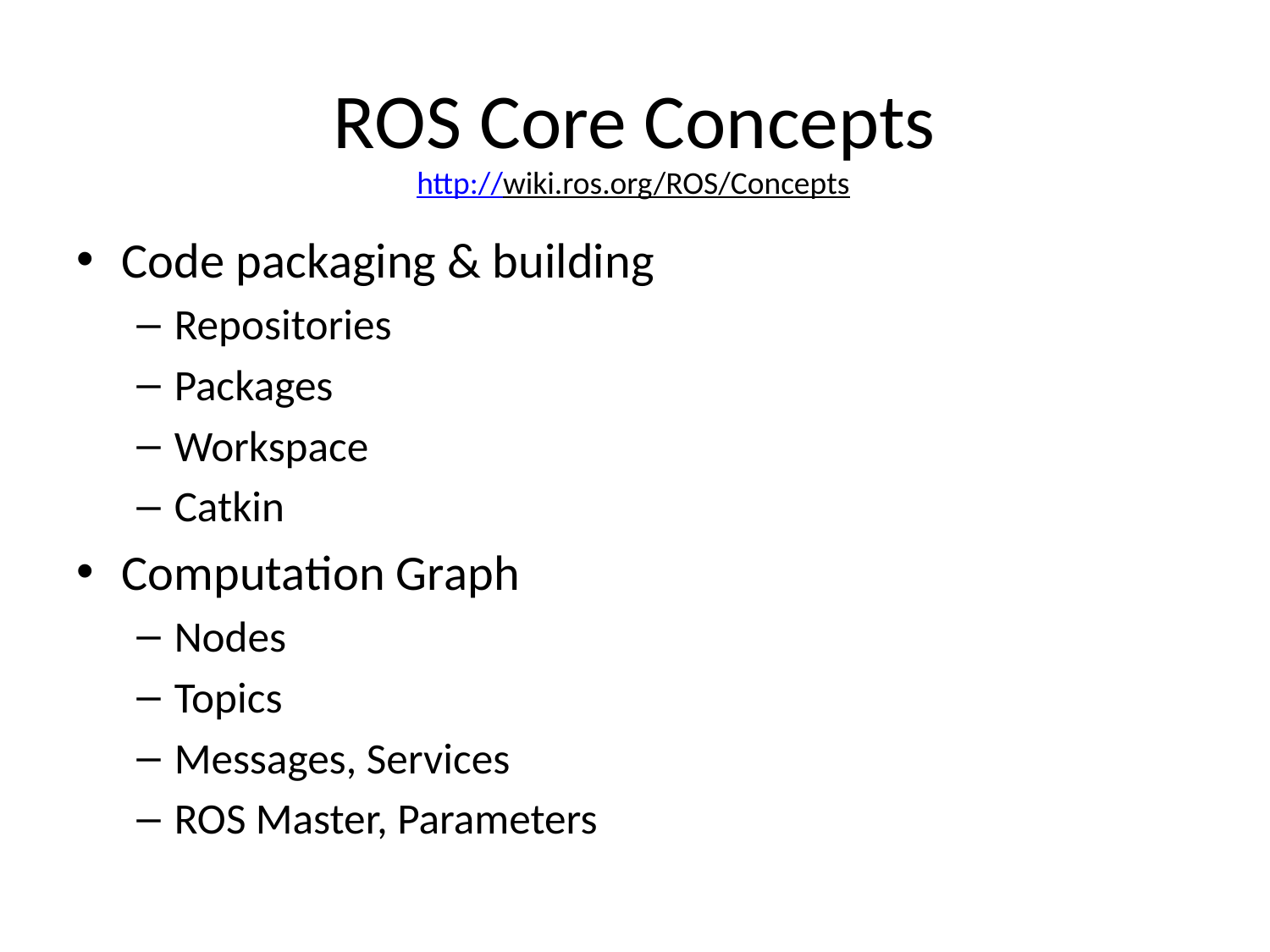

# ROS Core Concepts
http://wiki.ros.org/ROS/Concepts
Code packaging & building
Repositories
Packages
Workspace
Catkin
Computation Graph
Nodes
Topics
Messages, Services
ROS Master, Parameters